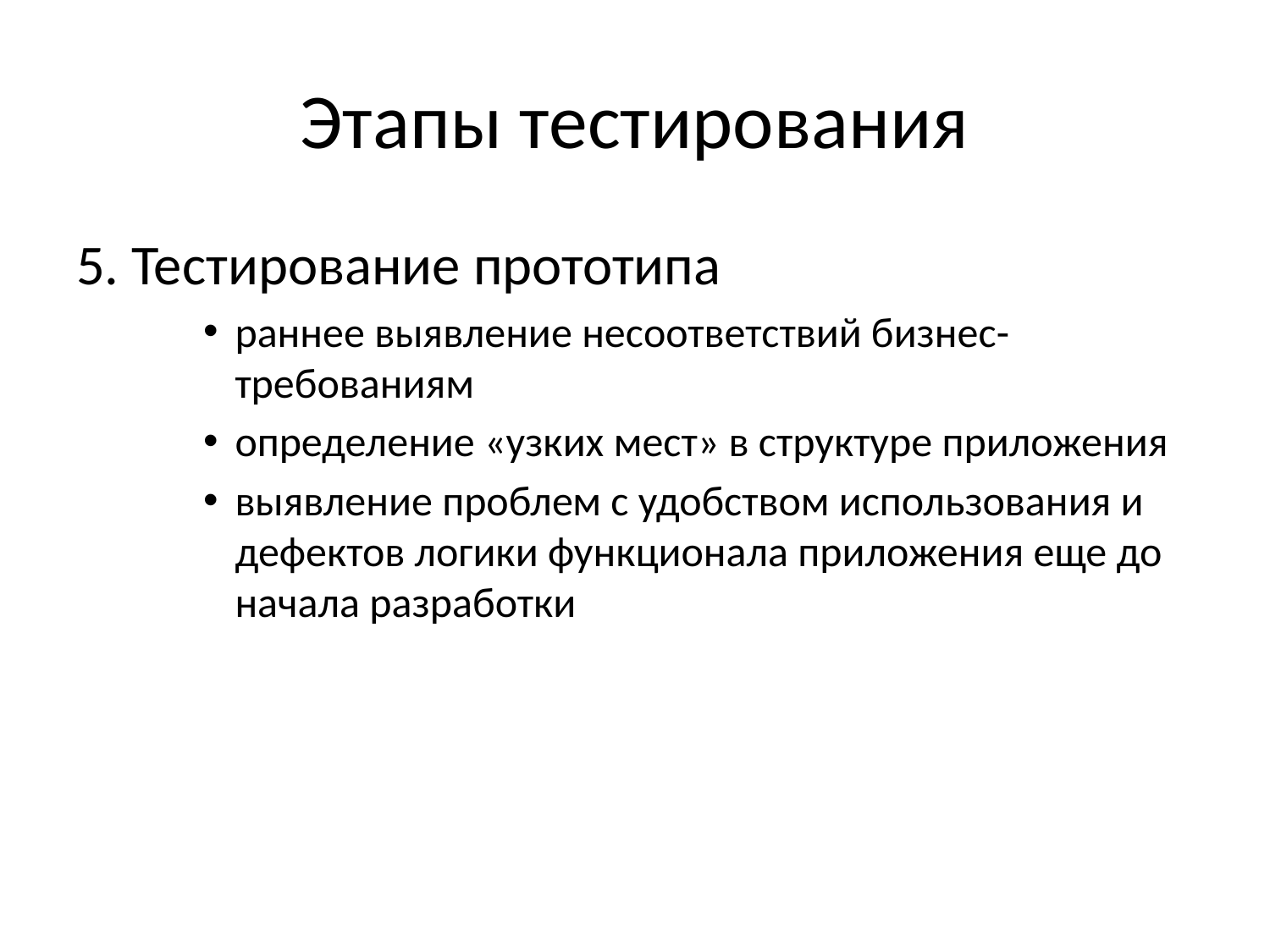

# Этапы тестирования
5. Тестирование прототипа
раннее выявление несоответствий бизнес-требованиям
определение «узких мест» в структуре приложения
выявление проблем с удобством использования и дефектов логики функционала приложения еще до начала разработки